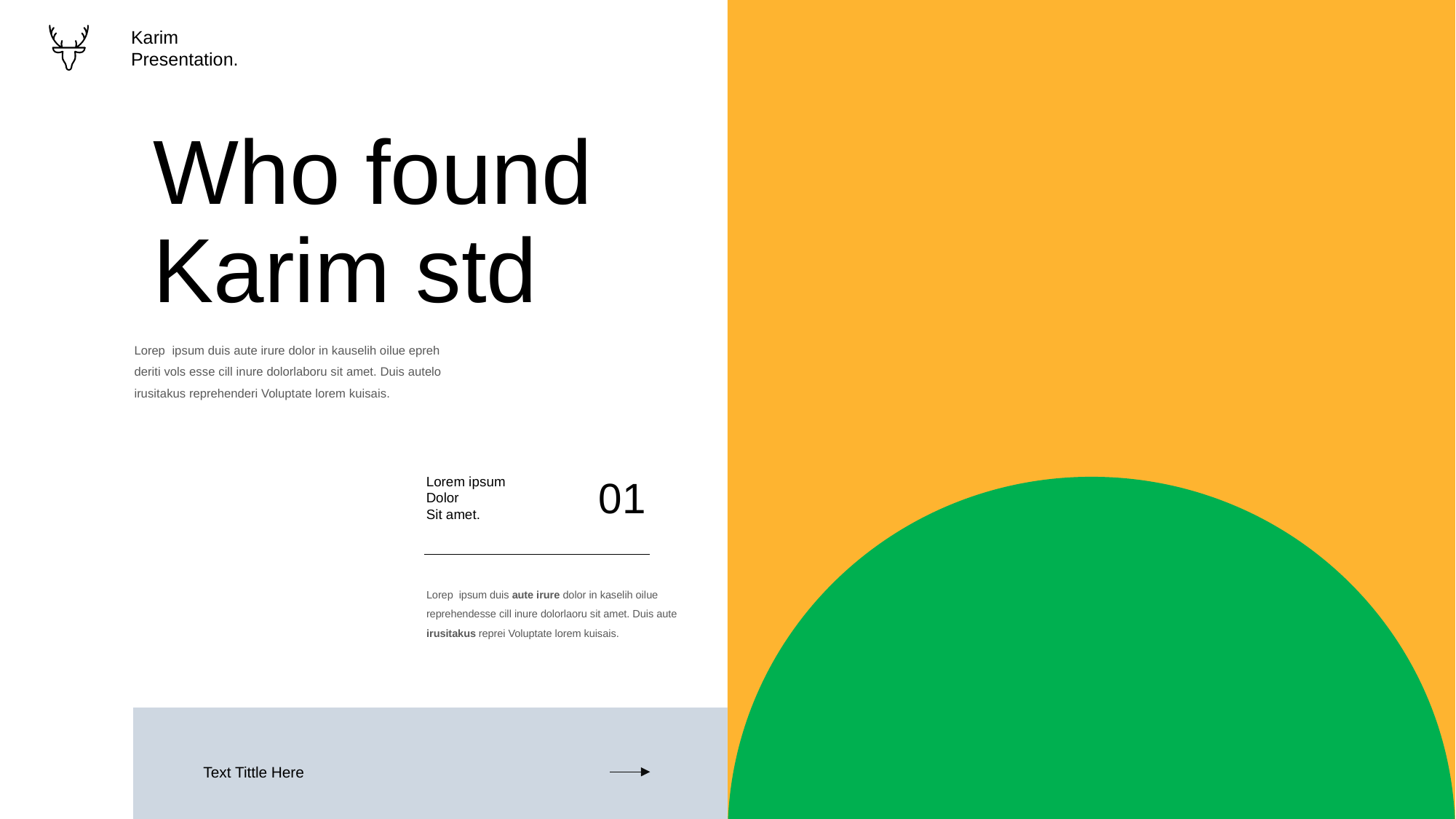

Karim
Presentation.

Who found
Karim std

Lorep  ipsum duis aute irure dolor in kauselih oilue epreh
deriti vols esse cill inure dolorlaboru sit amet. Duis autelo irusitakus reprehenderi Voluptate lorem kuisais.

01
Lorem ipsum
Dolor
Sit amet.
Lorep  ipsum duis aute irure dolor in kaselih oilue reprehendesse cill inure dolorlaoru sit amet. Duis aute irusitakus reprei Voluptate lorem kuisais.
Text Tittle Here